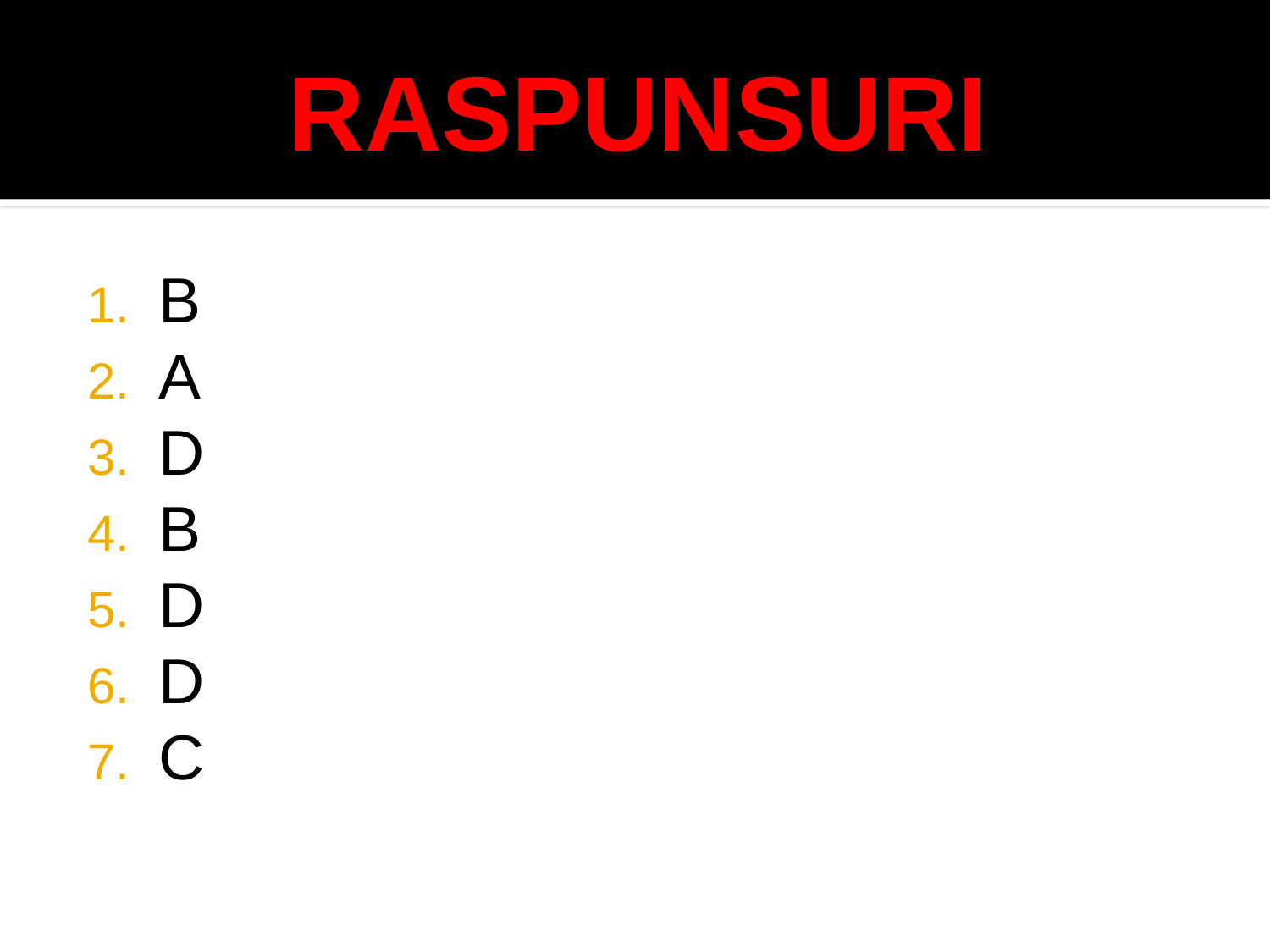

# RASPUNSURI
B
A
D
B
D
D
C